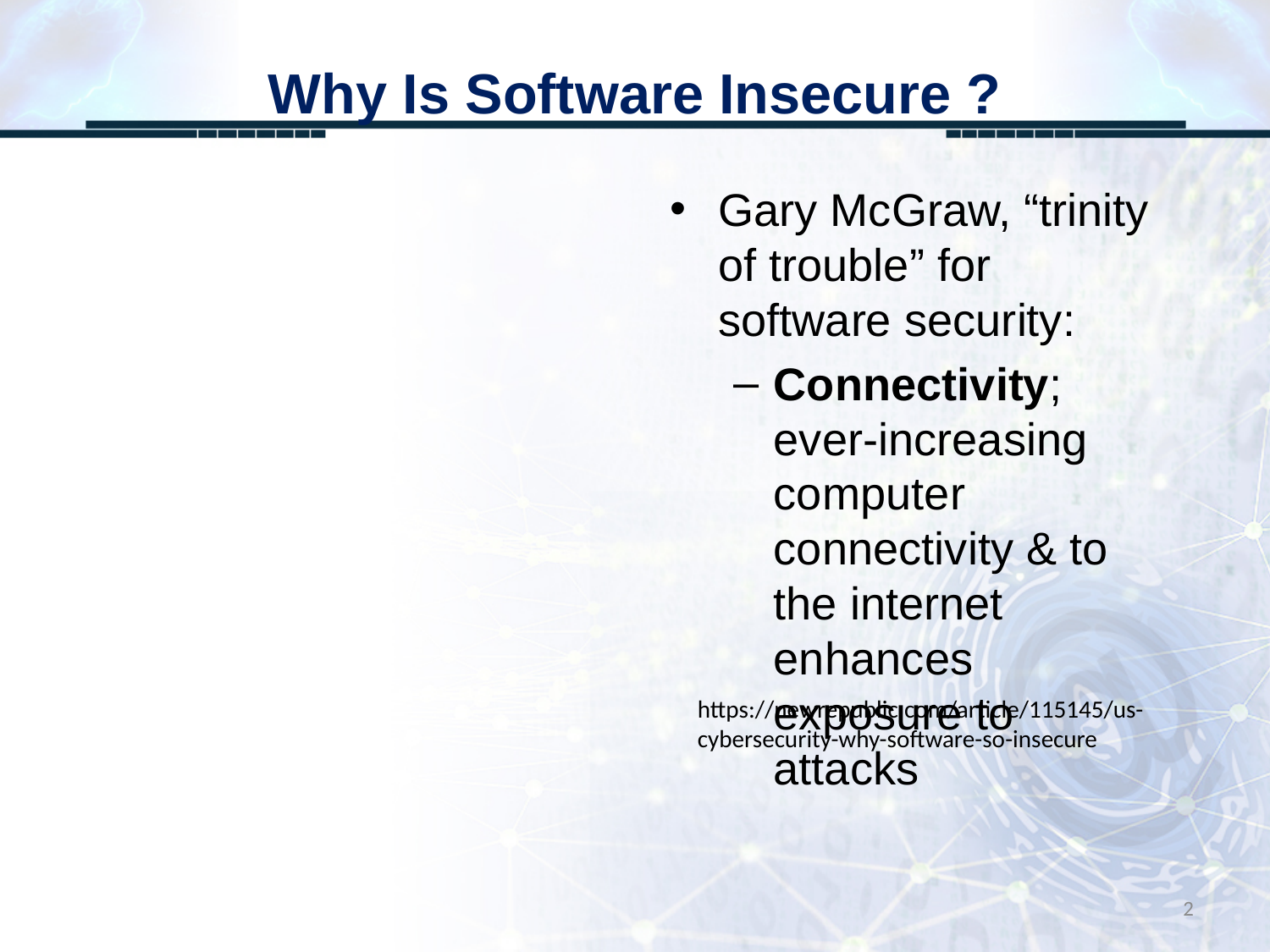

# Why Is Software Insecure ?
Gary McGraw, “trinity of trouble” for software security:
Connectivity; ever-increasing computer connectivity & to the internet enhances exposure to attacks

https://newrepublic.com/article/115145/us-cybersecurity-why-software-so-insecure
2